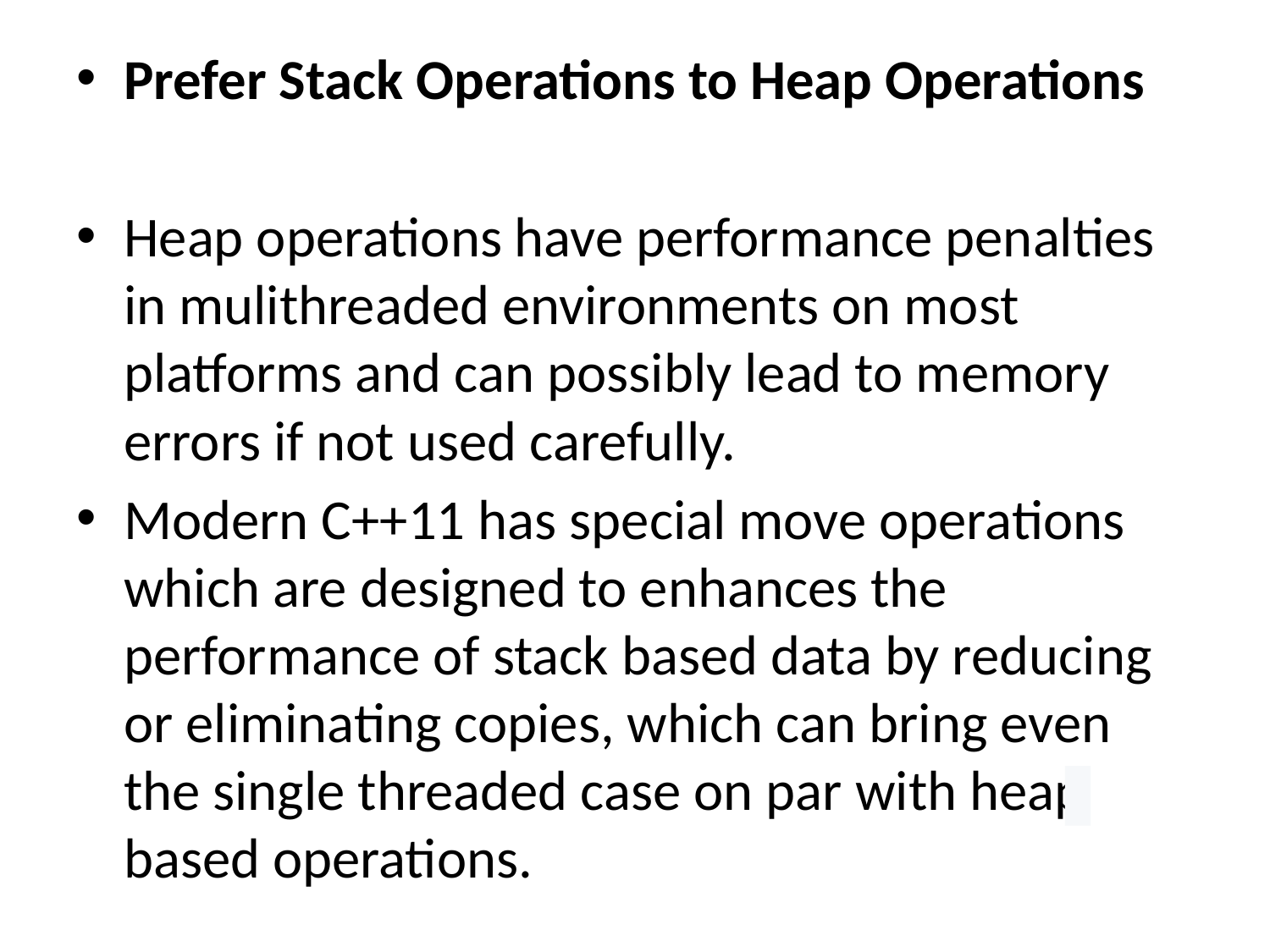

Prefer Stack Operations to Heap Operations

Heap operations have performance penalties in mulithreaded environments on most platforms and can possibly lead to memory errors if not used carefully.
Modern C++11 has special move operations which are designed to enhances the performance of stack based data by reducing or eliminating copies, which can bring even the single threaded case on par with heap based operations.
#